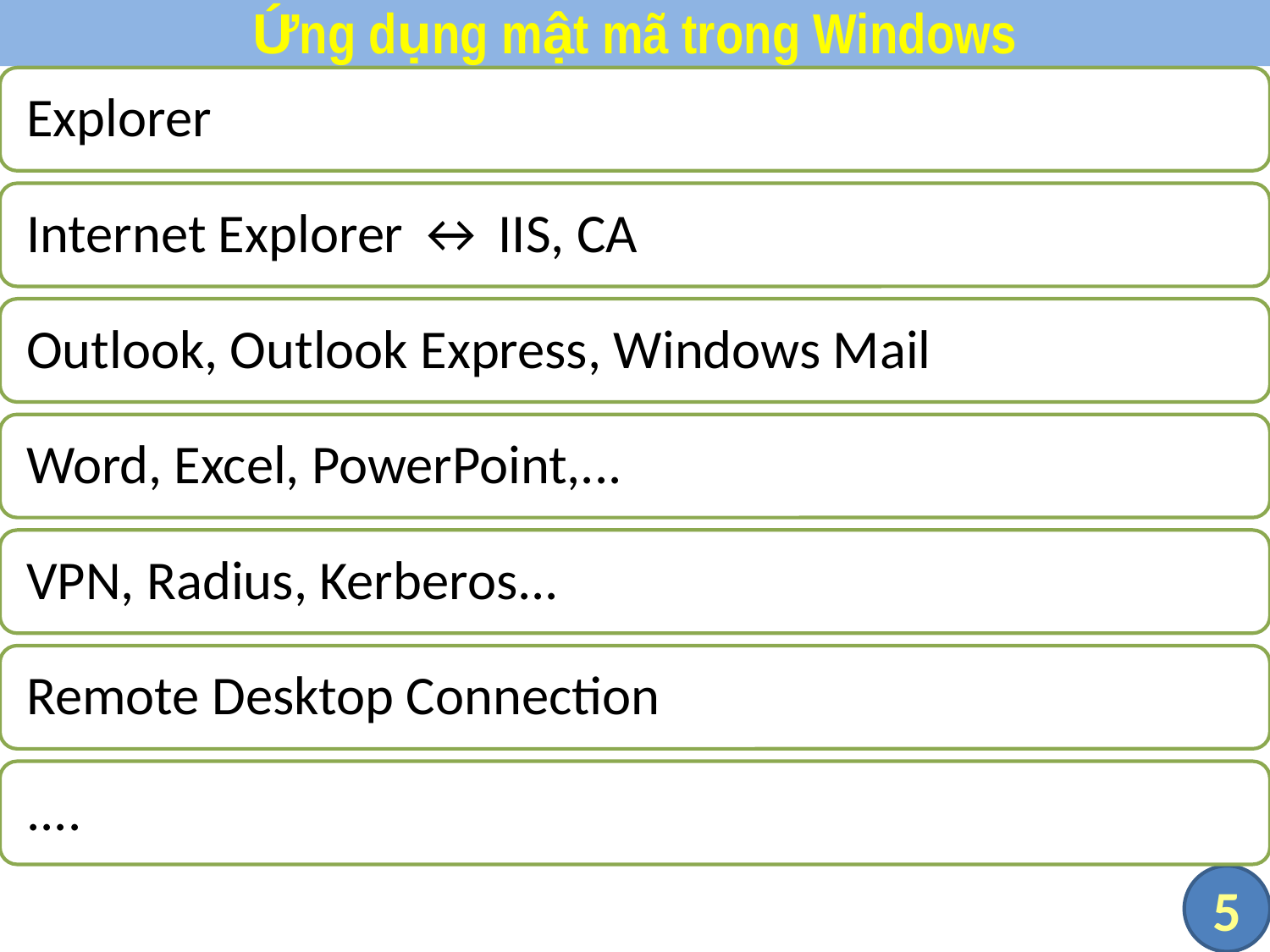

# Ứng dụng mật mã trong Windows
Explorer
Internet Explorer ↔ IIS, CA
Outlook, Outlook Express, Windows Mail
Word, Excel, PowerPoint,...
VPN, Radius, Kerberos...
Remote Desktop Connection
....
5